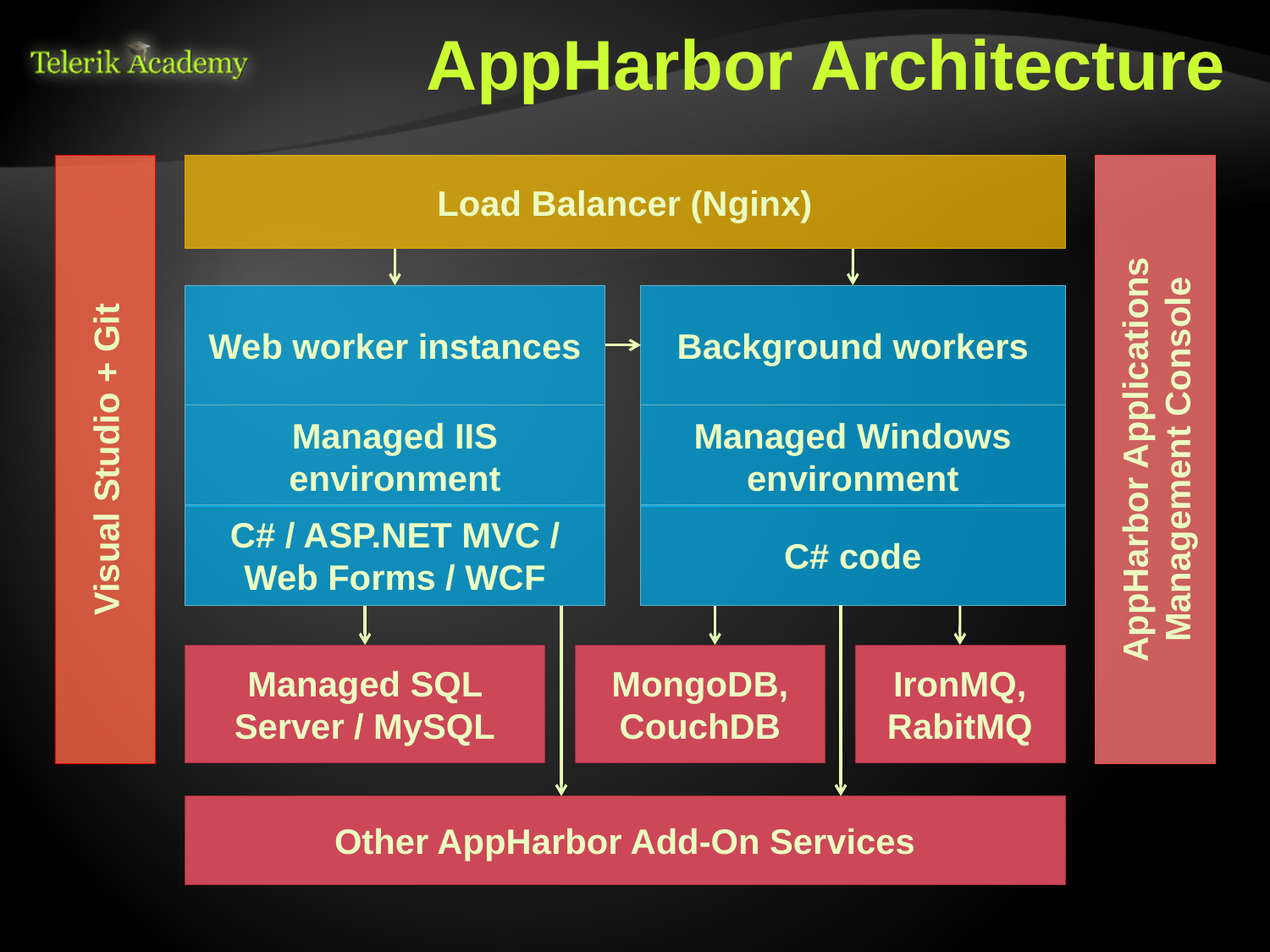

# AppHarbor Architecture
Load Balancer (Nginx)
AppHarbor Applications
Management Console
Visual Studio + Git
Web worker instances
Background workers
Managed Windows environment
Managed IIS environment
C# / ASP.NET MVC /
Web Forms / WCF
C# code
IronMQ, RabitMQ
Managed SQL Server / MySQL
MongoDB, CouchDB
Other AppHarbor Add-On Services